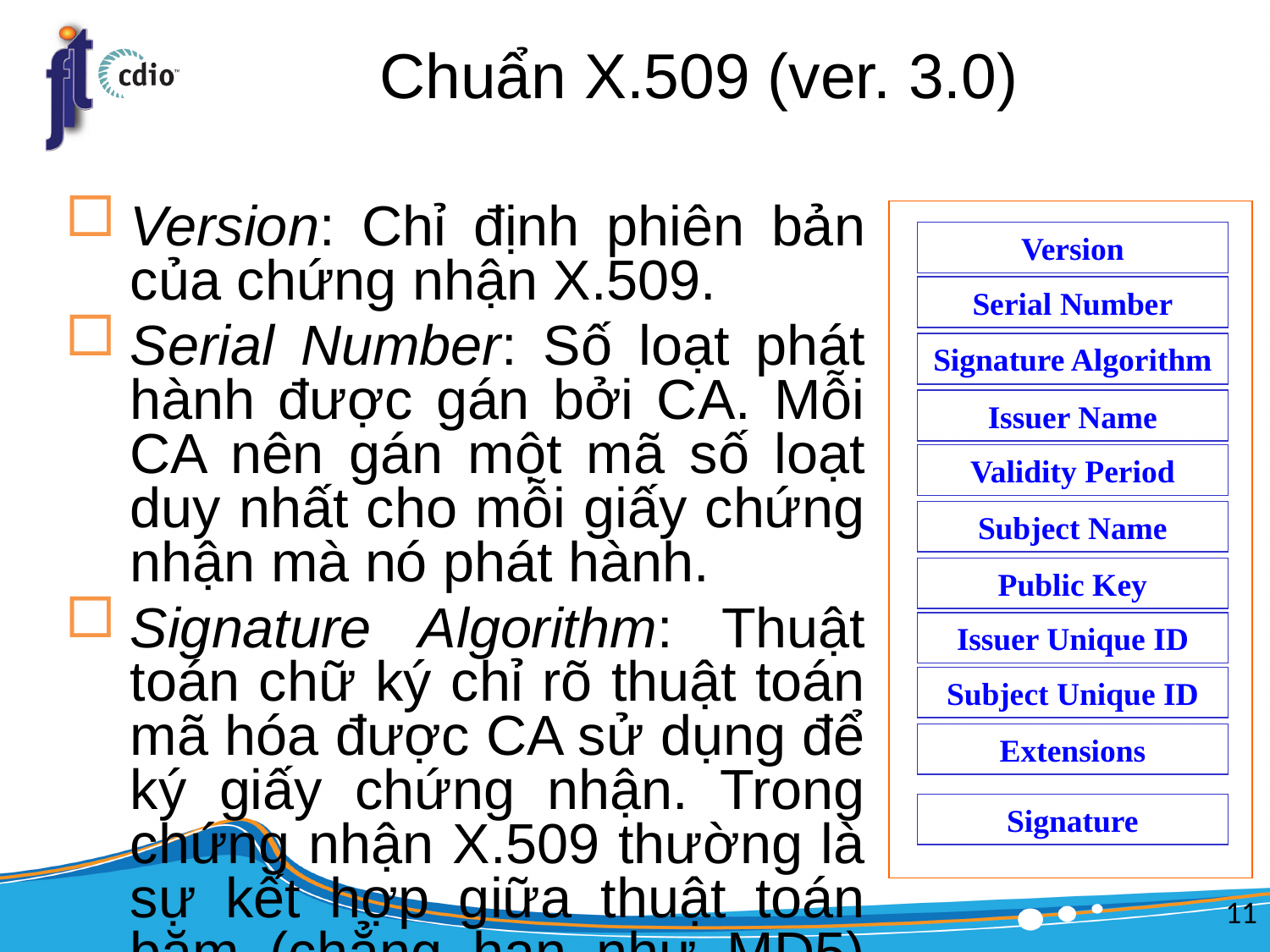

# Chuẩn X.509 (ver. 3.0)
Version: Chỉ định phiên bản của chứng nhận X.509.
Serial Number: Số loạt phát hành được gán bởi CA. Mỗi CA nên gán một mã số loạt duy nhất cho mỗi giấy chứng nhận mà nó phát hành.
Signature Algorithm: Thuật toán chữ ký chỉ rõ thuật toán mã hóa được CA sử dụng để ký giấy chứng nhận. Trong chứng nhận X.509 thường là sự kết hợp giữa thuật toán băm (chẳng hạn như MD5) và thuật toán khóa công cộng (chẳng hạn như RSA).

Version
Serial Number
Signature Algorithm
Issuer Name
Validity Period
Subject Name
Public Key
Issuer Unique ID
Subject Unique ID
Extensions
Signature
11